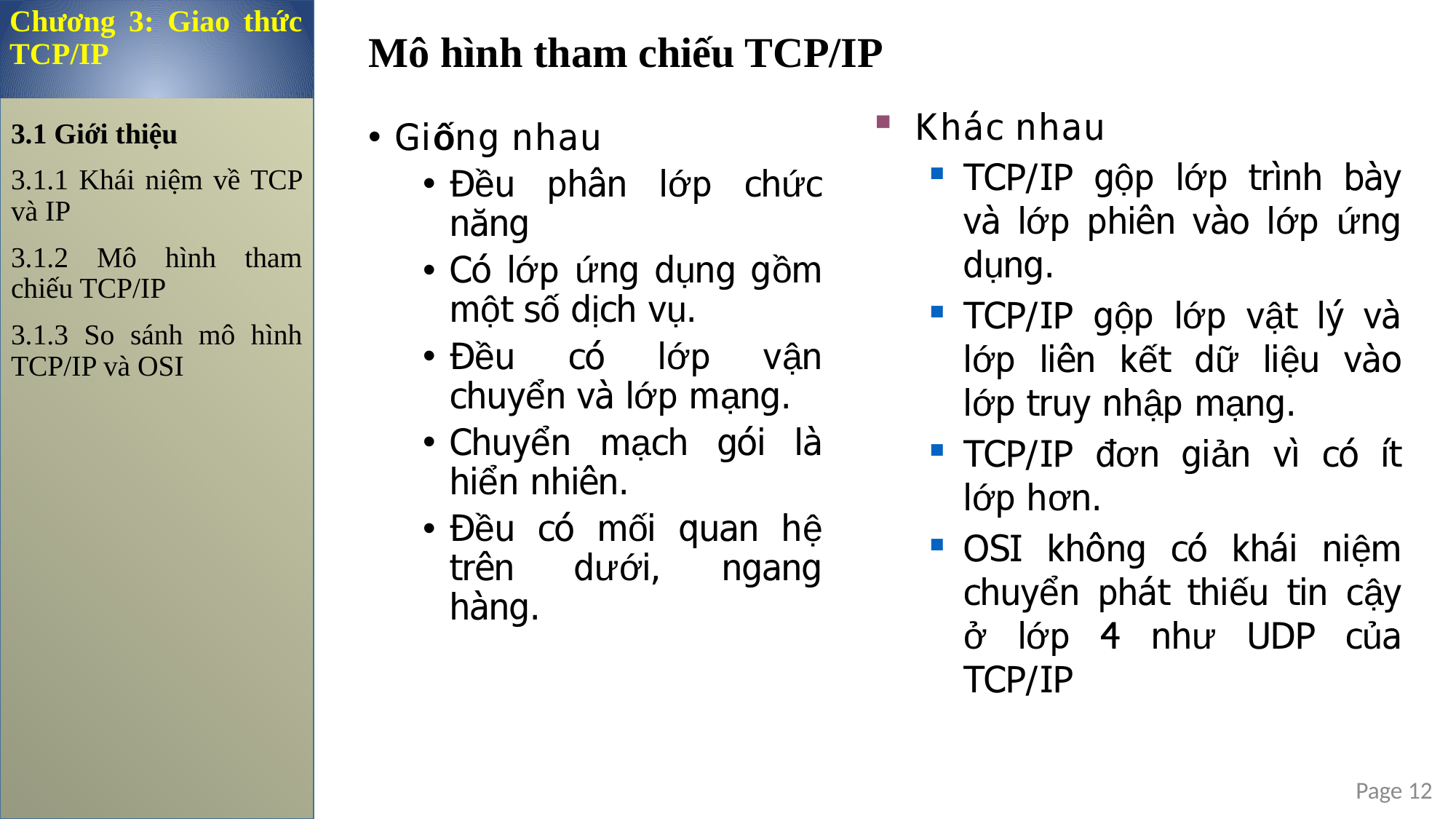

Chương 3: Giao thức TCP/IP
Mô hình tham chiếu TCP/IP

Khác nhau
TCP/IP gộp lớp trình bày và lớp phiên vào lớp ứng dụng.
TCP/IP gộp lớp vật lý và lớp liên kết dữ liệu vào lớp truy nhập mạng.
TCP/IP đơn giản vì có ít lớp hơn.
OSI không có khái niệm chuyển phát thiếu tin cậy ở lớp 4 như UDP của TCP/IP
3.1 Giới thiệu
3.1.1 Khái niệm về TCP và IP
3.1.2 Mô hình tham chiếu TCP/IP
3.1.3 So sánh mô hình TCP/IP và OSI
Giống nhau
Đều phân lớp chức năng
Có lớp ứng dụng gồm một số dịch vụ.
Đều có lớp vận chuyển và lớp mạng.
Chuyển mạch gói là hiển nhiên.
Đều có mối quan hệ trên dưới, ngang hàng.
Page 12